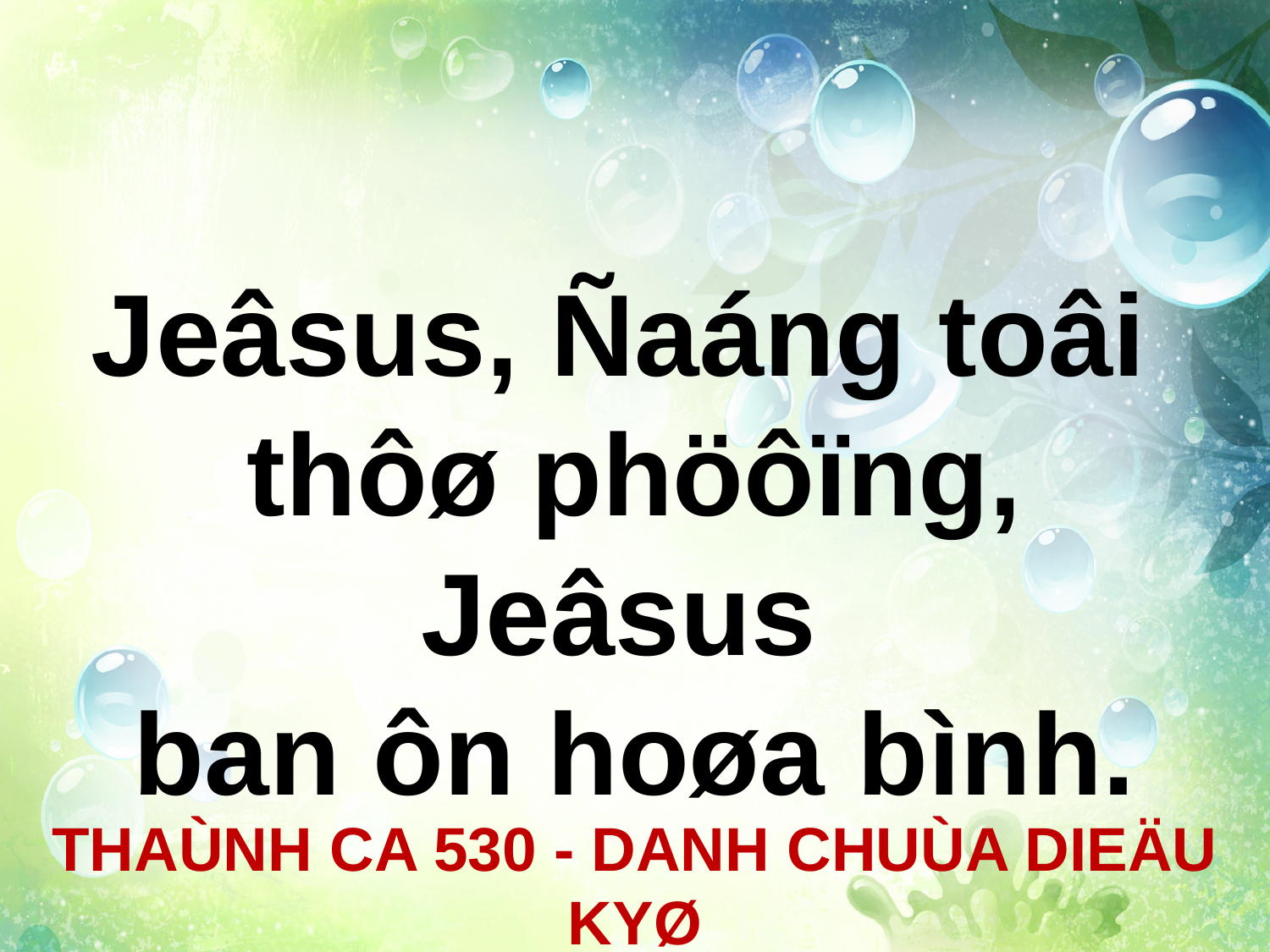

Jeâsus, Ñaáng toâi
thôø phöôïng, Jeâsus
ban ôn hoøa bình.
THAÙNH CA 530 - DANH CHUÙA DIEÄU KYØ